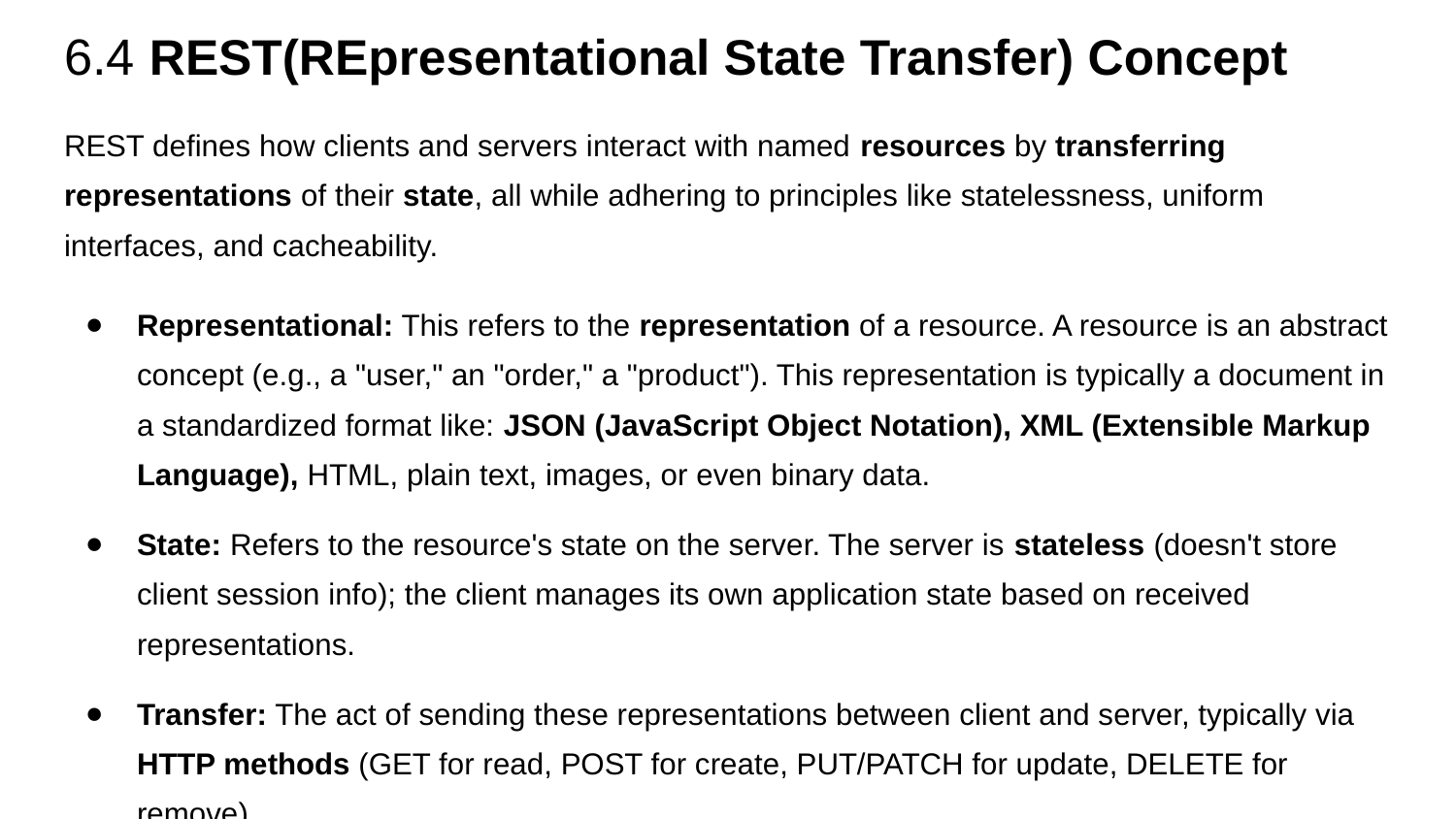

# 6.4 REST(REpresentational State Transfer) Concept
REST defines how clients and servers interact with named resources by transferring representations of their state, all while adhering to principles like statelessness, uniform interfaces, and cacheability.
Representational: This refers to the representation of a resource. A resource is an abstract concept (e.g., a "user," an "order," a "product"). This representation is typically a document in a standardized format like: JSON (JavaScript Object Notation), XML (Extensible Markup Language), HTML, plain text, images, or even binary data.
State: Refers to the resource's state on the server. The server is stateless (doesn't store client session info); the client manages its own application state based on received representations.
Transfer: The act of sending these representations between client and server, typically via HTTP methods (GET for read, POST for create, PUT/PATCH for update, DELETE for remove).